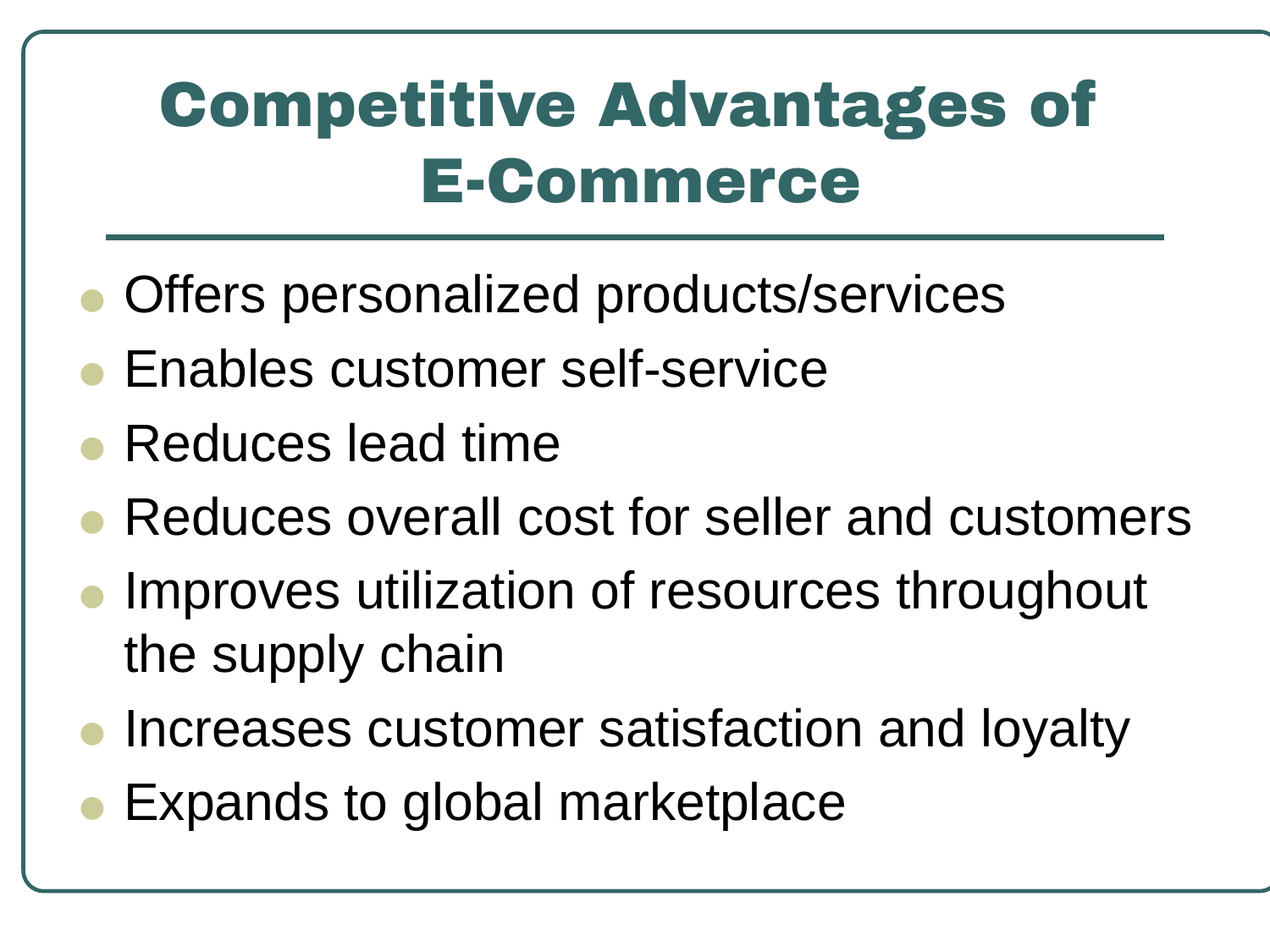

# Competitive Advantages of E-Commerce
Offers personalized products/services
Enables customer self-service
Reduces lead time
Reduces overall cost for seller and customers
Improves utilization of resources throughout the supply chain
Increases customer satisfaction and loyalty
Expands to global marketplace